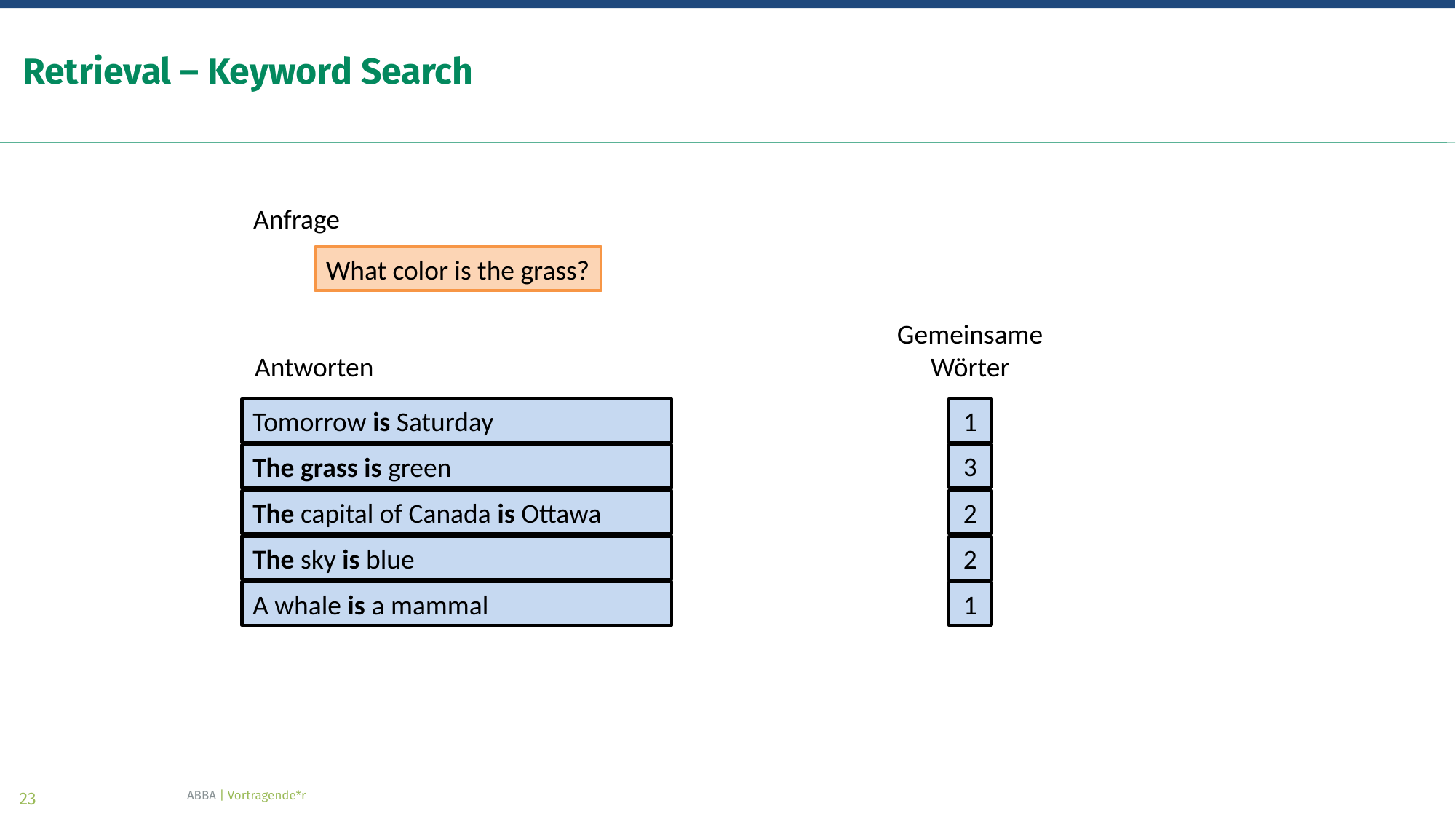

# Retrieval – Keyword Search
Anfrage
What color is the grass?
Gemeinsame
Wörter
Antworten
Tomorrow is Saturday
1
3
The grass is green
The capital of Canada is Ottawa
2
The sky is blue
2
A whale is a mammal
1

ABBA | Vortragende*r
23